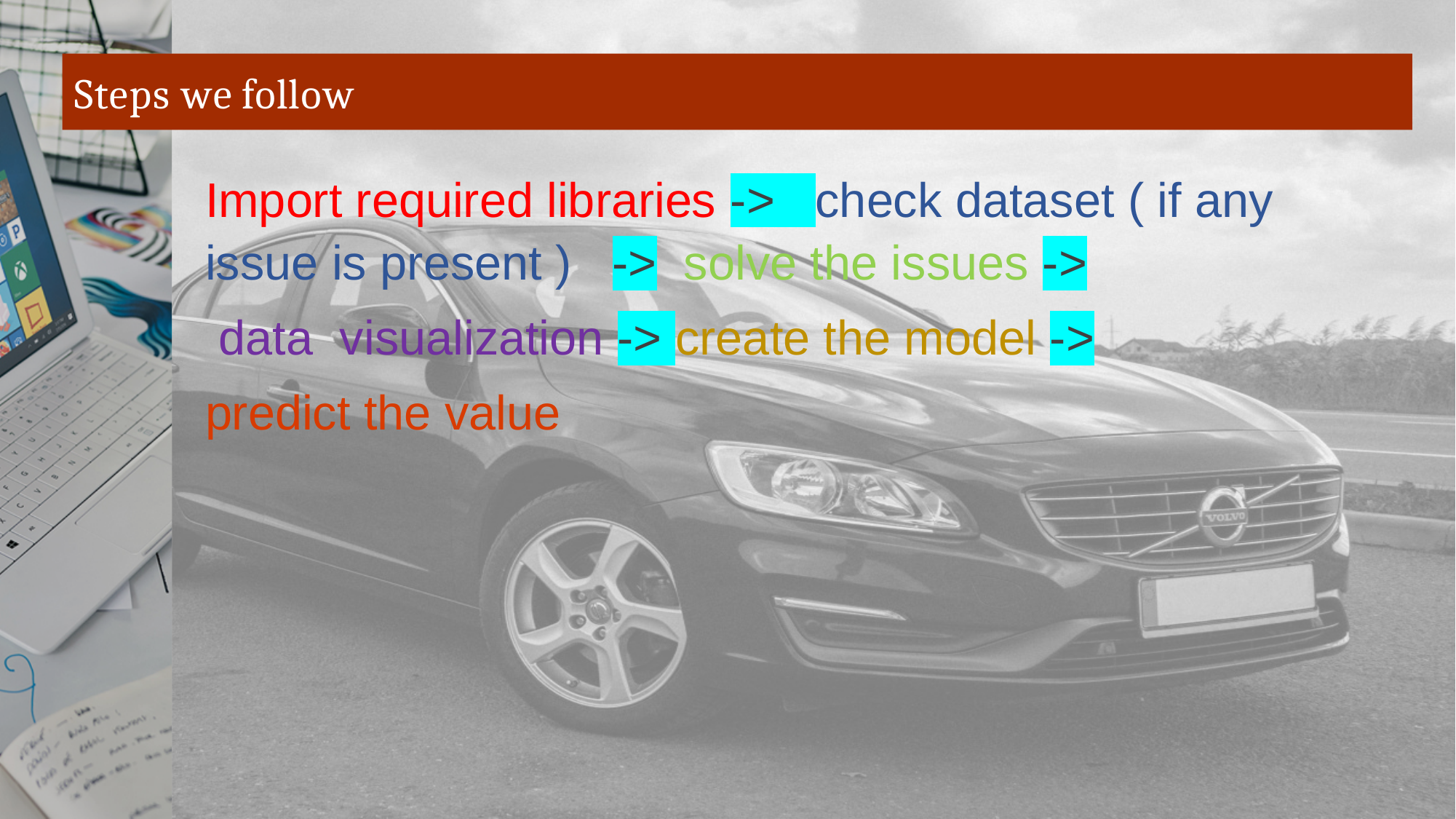

# Steps we follow
Import required libraries ->   check dataset ( if any issue is present )   ->  solve the issues ->
 data  visualization -> create the model ->
predict the value